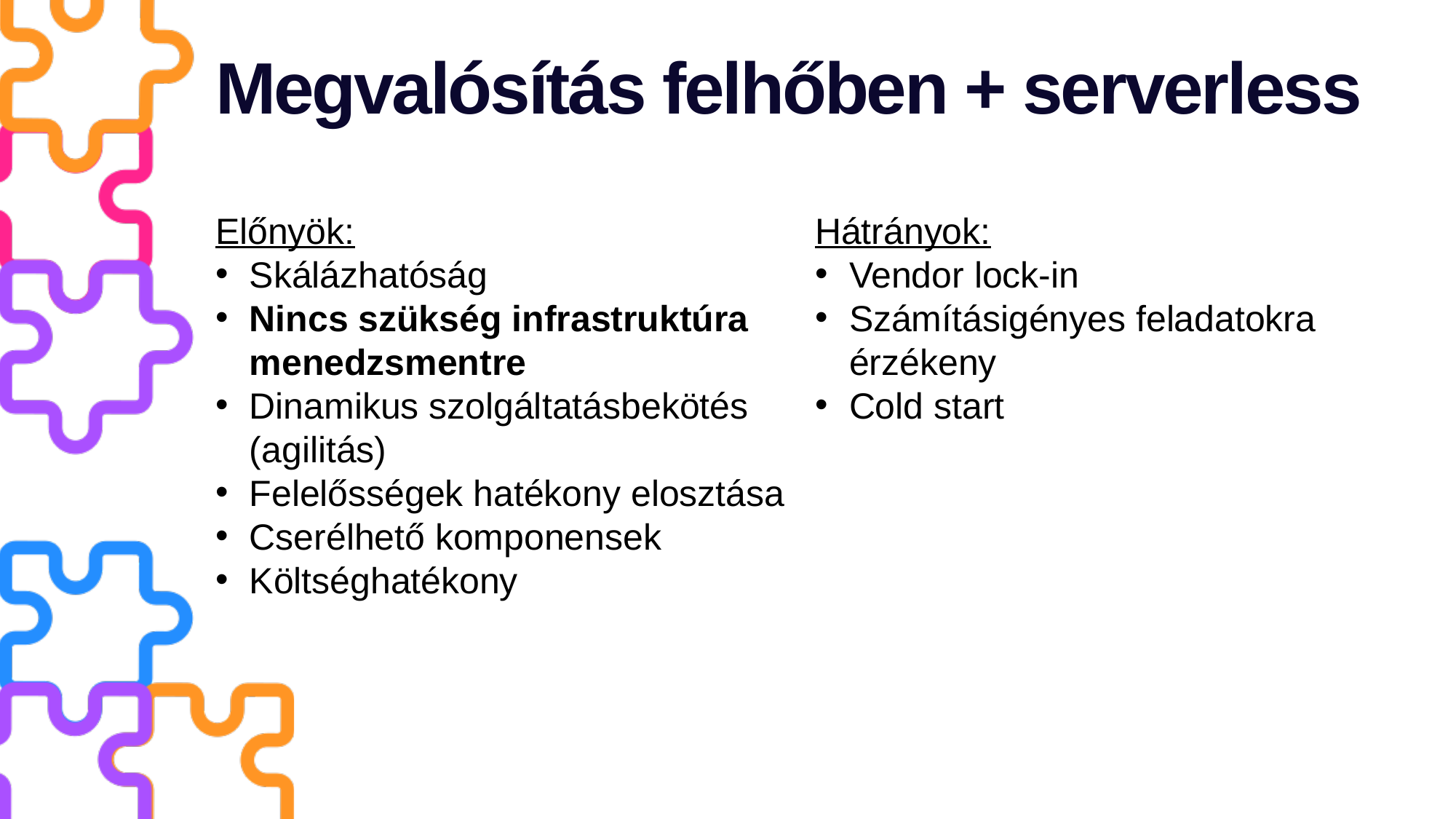

# Megvalósítás felhőben + serverless
Előnyök:
Skálázhatóság
Nincs szükség infrastruktúra menedzsmentre
Dinamikus szolgáltatásbekötés (agilitás)
Felelősségek hatékony elosztása
Cserélhető komponensek
Költséghatékony
Hátrányok:
Vendor lock-in
Számításigényes feladatokra érzékeny
Cold start